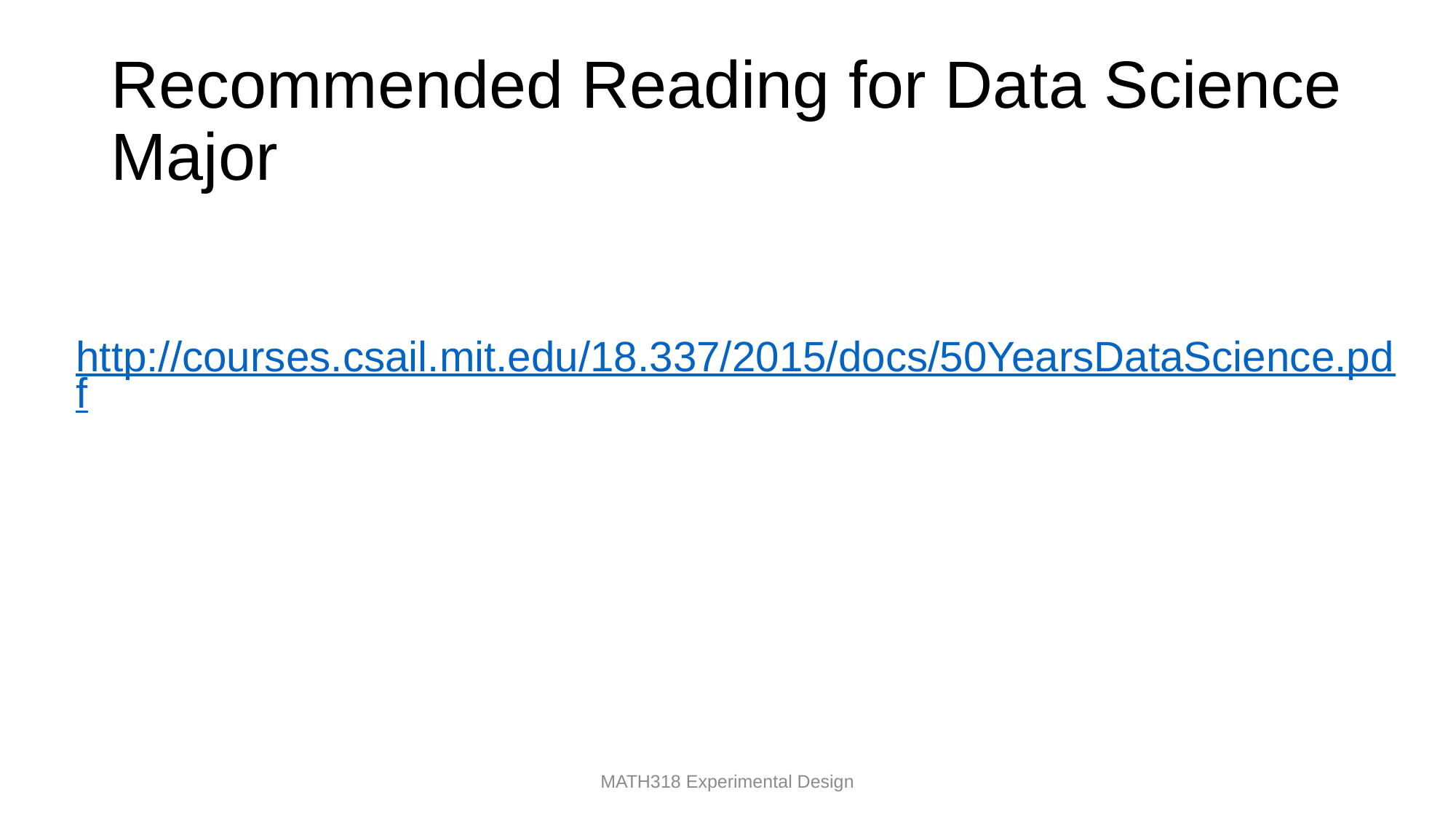

# Recommended Reading for Data Science Major
http://courses.csail.mit.edu/18.337/2015/docs/50YearsDataScience.pdf

MATH318 Experimental Design